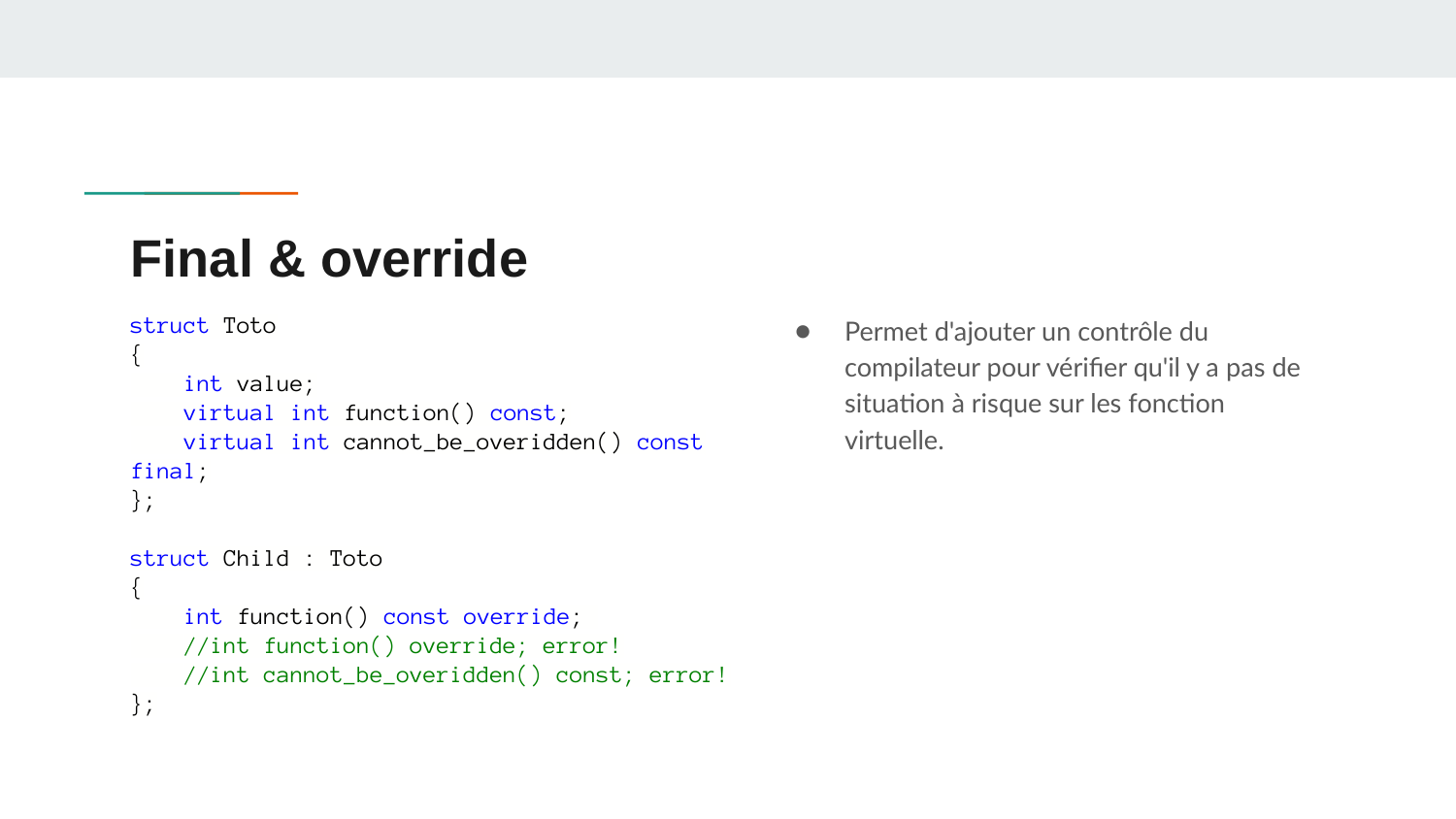

# Final & override
struct Toto
{
    int value;
    virtual int function() const;
    virtual int cannot_be_overidden() const final;
};

struct Child : Toto
{
    int function() const override;
    //int function() override; error!
    //int cannot_be_overidden() const; error!
};
Permet d'ajouter un contrôle du compilateur pour vérifier qu'il y a pas de situation à risque sur les fonction virtuelle.